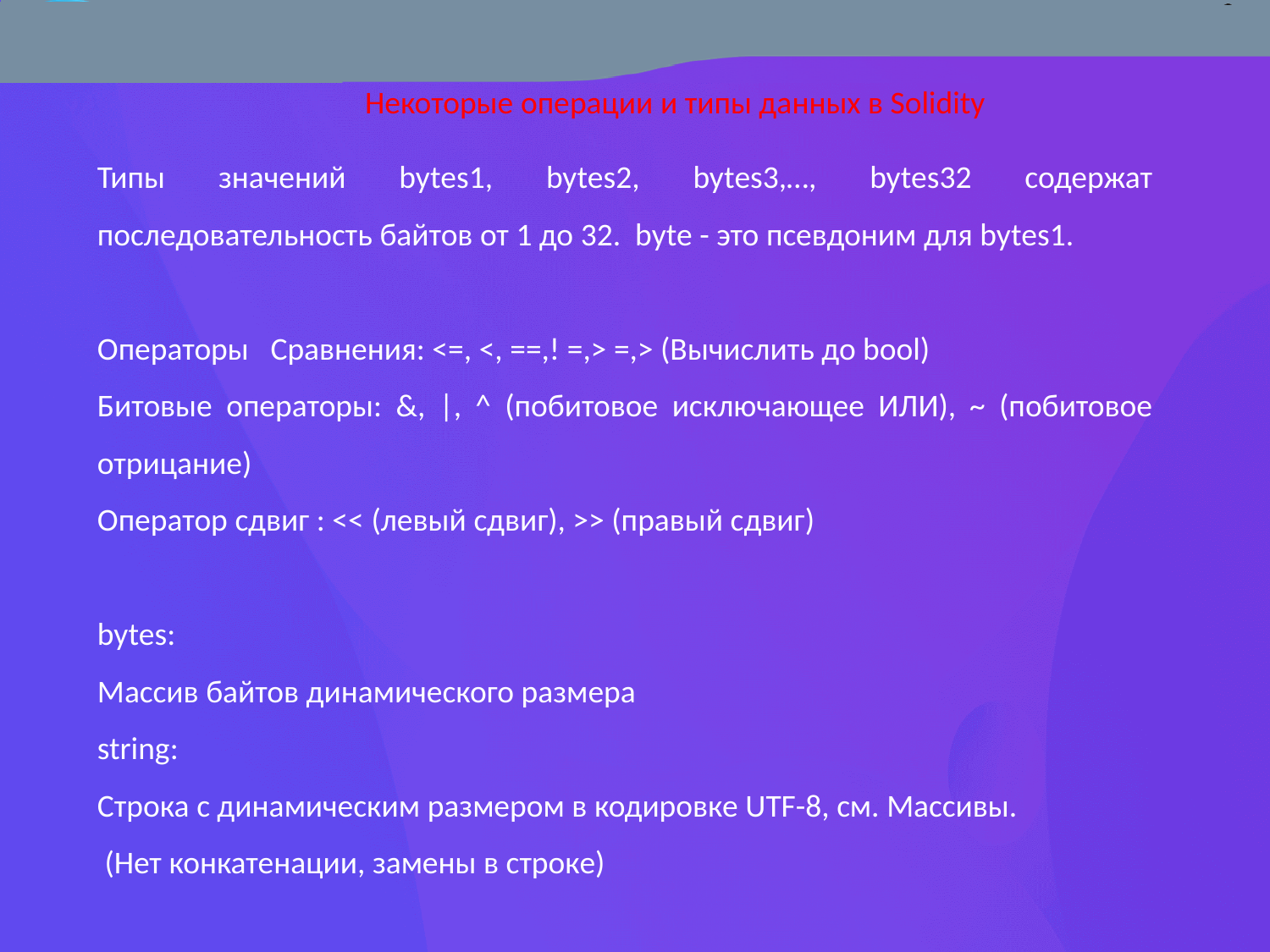

Некоторые операции и типы данных в Solidity
Типы значений bytes1, bytes2, bytes3,…, bytes32 содержат последовательность байтов от 1 до 32.  byte - это псевдоним для bytes1.

Операторы   Сравнения: <=, <, ==,! =,> =,> (Вычислить до bool)
Битовые операторы: &, |, ^ (побитовое исключающее ИЛИ), ~ (побитовое отрицание)
Оператор сдвиг : << (левый сдвиг), >> (правый сдвиг)

bytes:
Массив байтов динамического размера
string:
Строка с динамическим размером в кодировке UTF-8, см. Массивы.
 (Нет конкатенации, замены в строке)